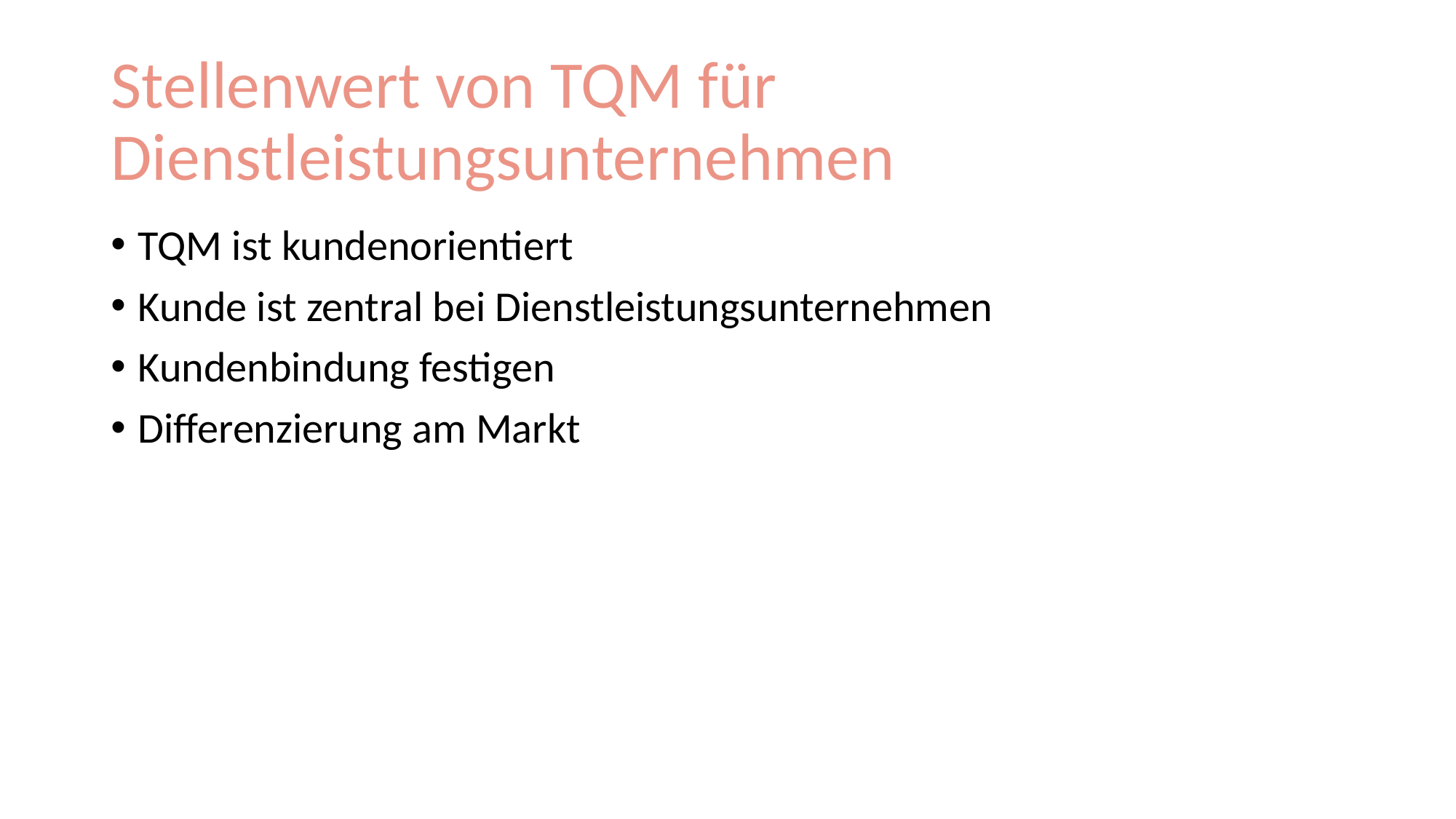

# Stellenwert von TQM für Dienstleistungsunternehmen
TQM ist kundenorientiert
Kunde ist zentral bei Dienstleistungsunternehmen
Kundenbindung festigen
Differenzierung am Markt